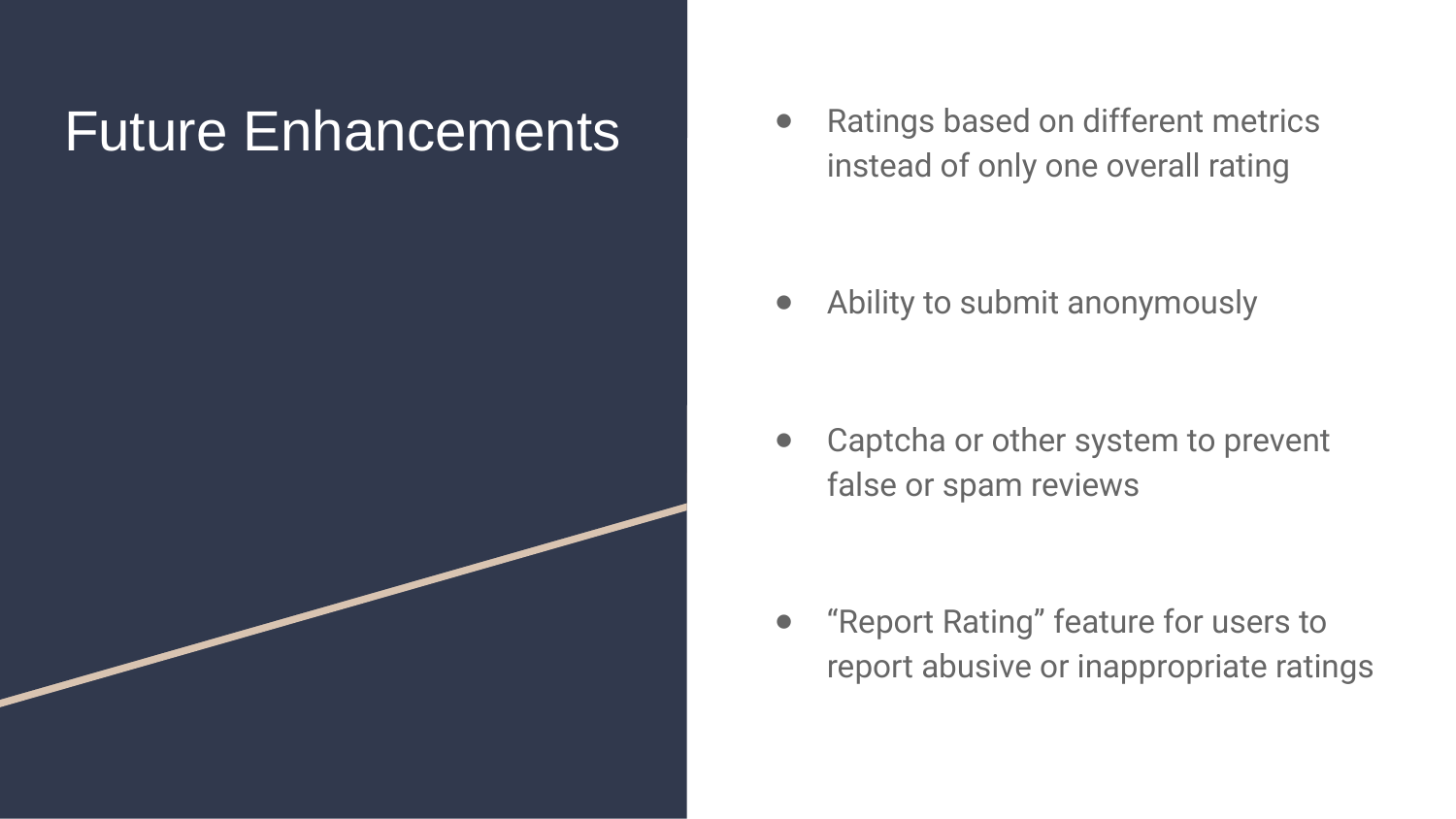

# Future Enhancements
Ratings based on different metrics instead of only one overall rating

Ability to submit anonymously

Captcha or other system to prevent false or spam reviews

“Report Rating” feature for users to report abusive or inappropriate ratings